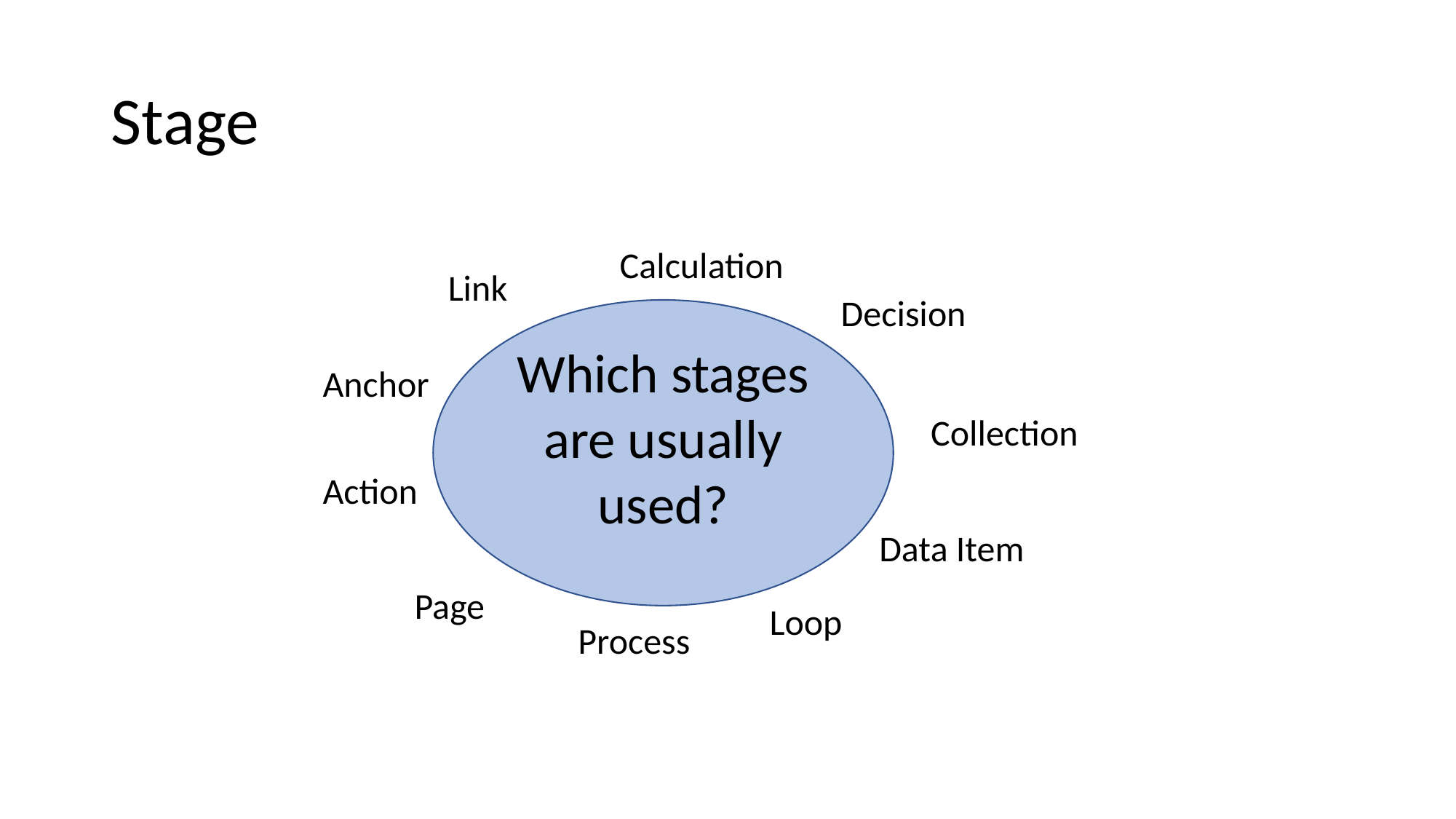

# Stage

Calculation
Link
Decision
Which stages are usually used?

Anchor
Collection
Action
Data Item
Page
Loop
Process